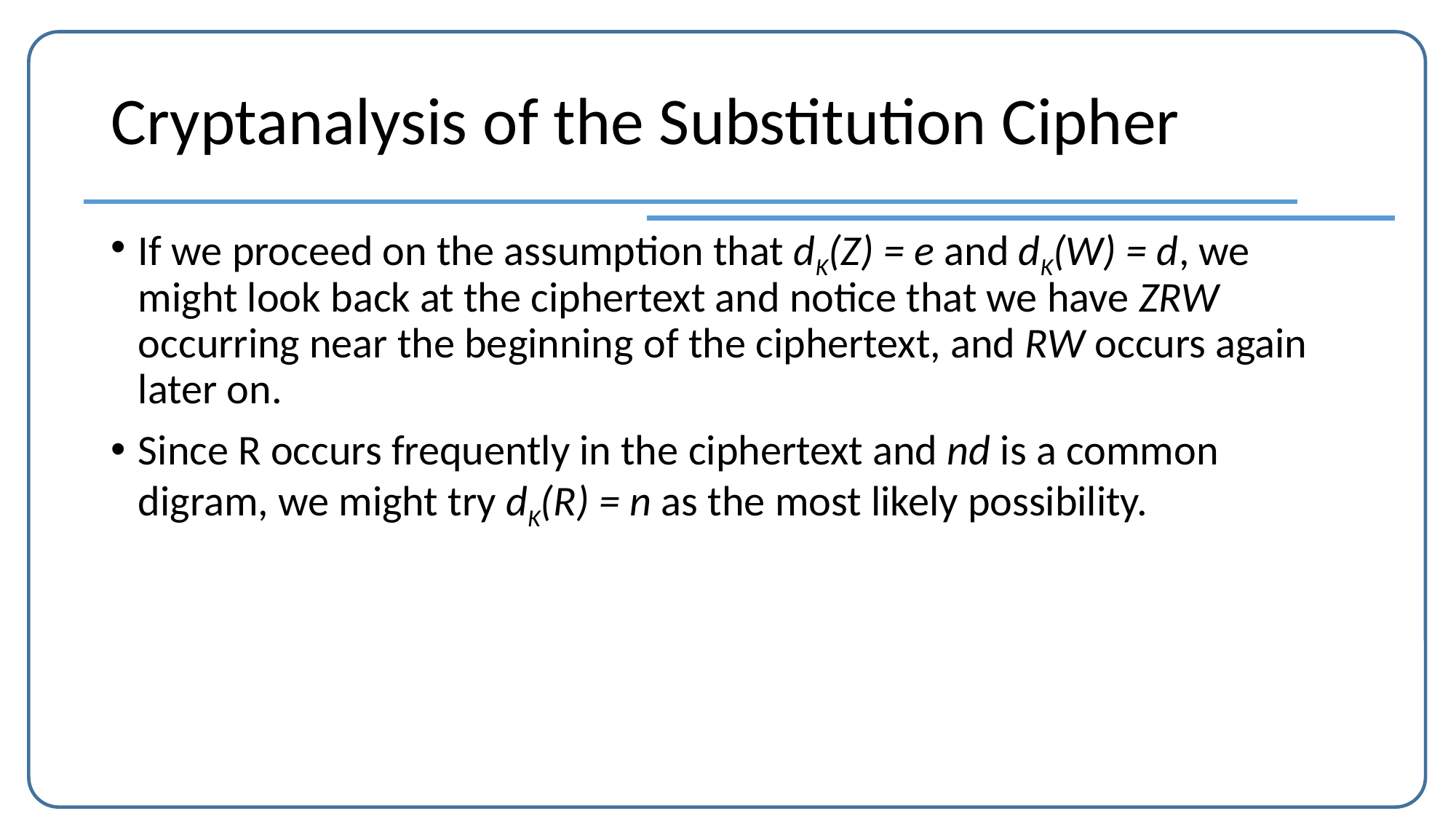

# Cryptanalysis of the Substitution Cipher
If we proceed on the assumption that dK(Z) = e and dK(W) = d, we might look back at the ciphertext and notice that we have ZRW occurring near the beginning of the ciphertext, and RW occurs again later on.
Since R occurs frequently in the ciphertext and nd is a common digram, we might try dK(R) = n as the most likely possibility.